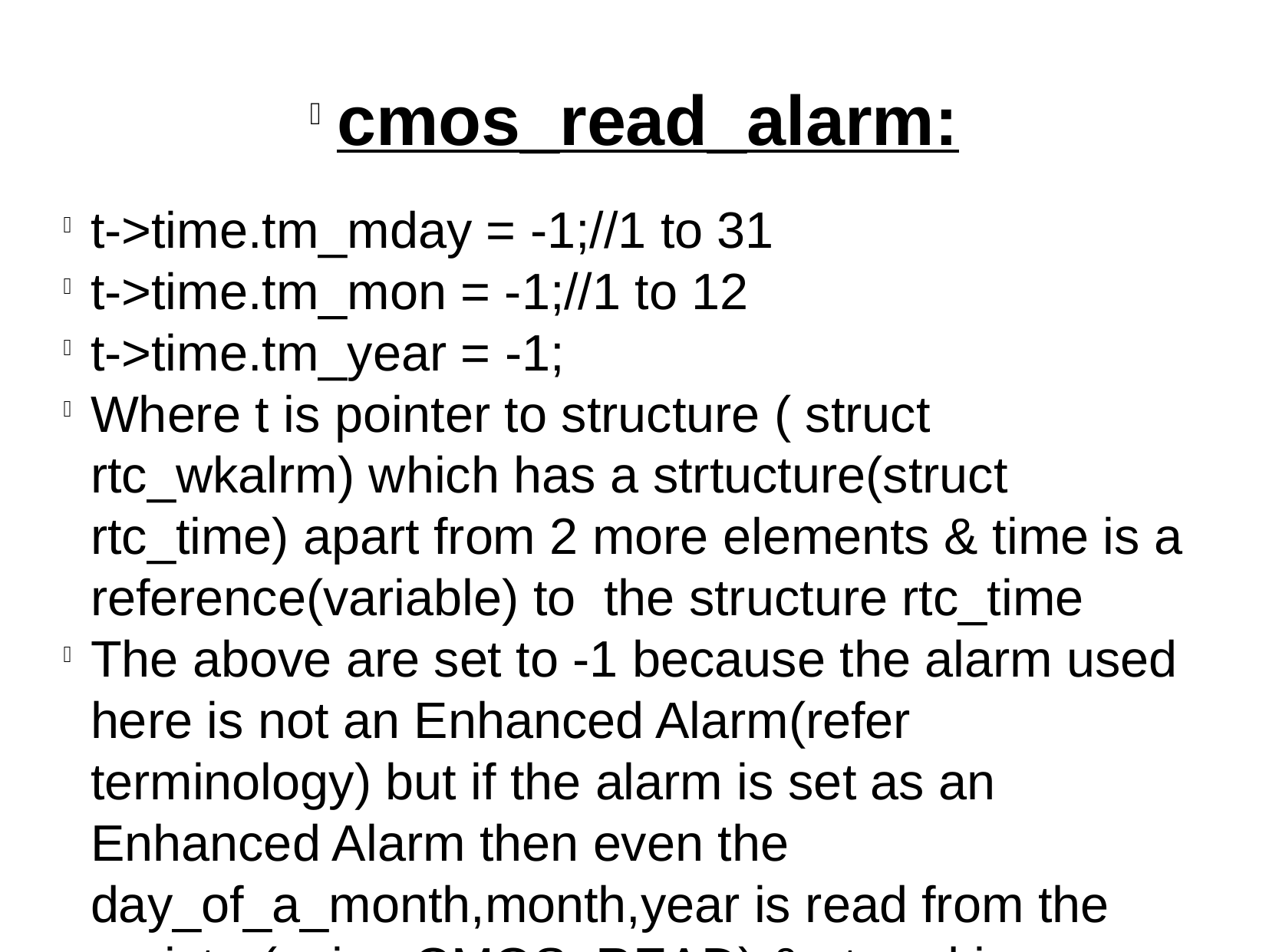

cmos_read_alarm:
t->time.tm_mday = -1;//1 to 31
t->time.tm_mon = -1;//1 to 12
t->time.tm_year = -1;
Where t is pointer to structure ( struct rtc_wkalrm) which has a strtucture(struct rtc_time) apart from 2 more elements & time is a reference(variable) to  the structure rtc_time
The above are set to -1 because the alarm used here is not an Enhanced Alarm(refer terminology) but if the alarm is set as an Enhanced Alarm then even the day_of_a_month,month,year is read from the register(using CMOS_READ) & stored in our time structure(struct rtc_time)
While reading from registers the values can be either  in BCD or binary and hence if values in BCD can also be converted  to binary using function
 bcd2bin( )
NOTE:For further clarification refer the driver code